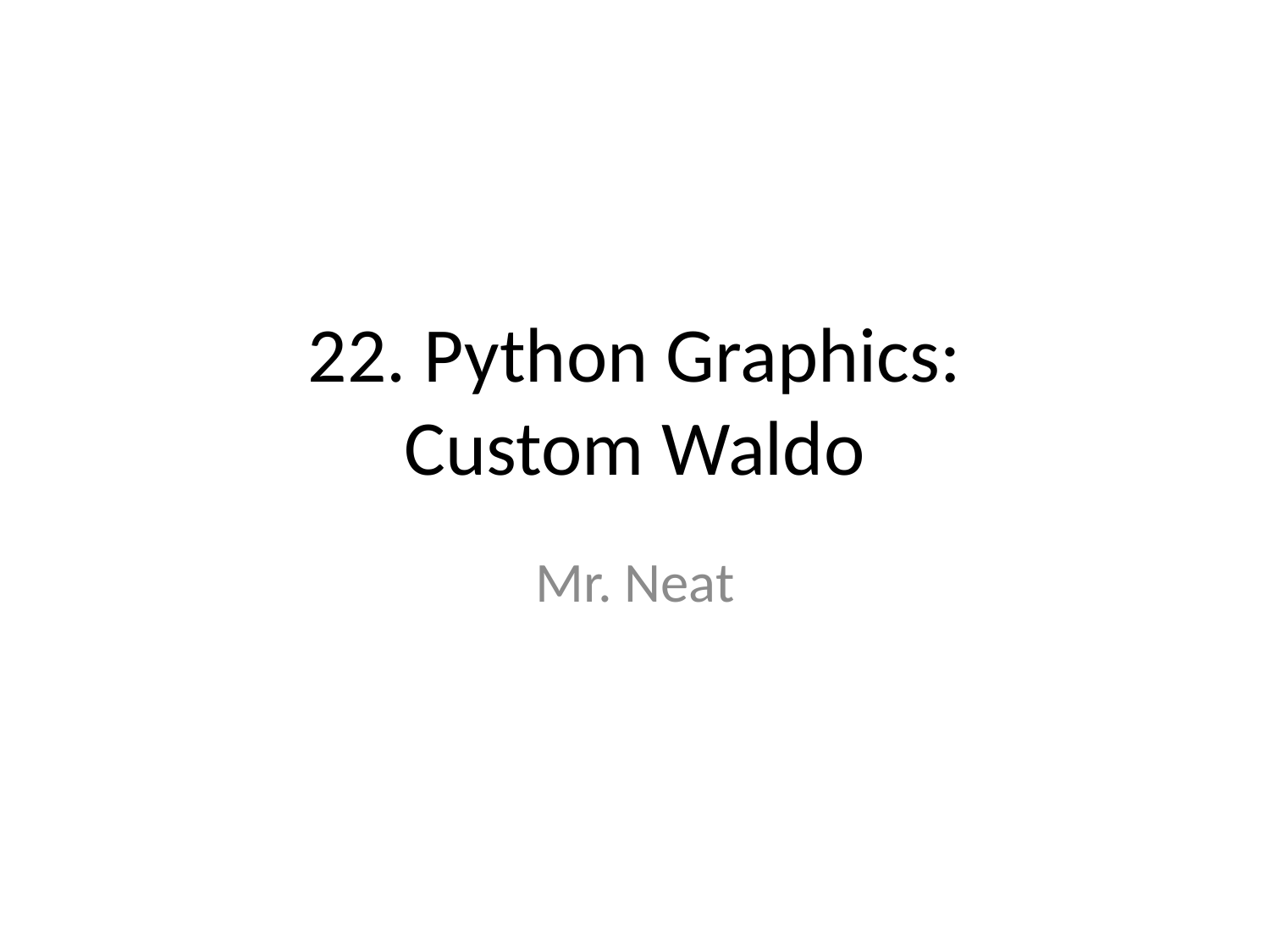

# 22. Python Graphics: Custom Waldo
Mr. Neat